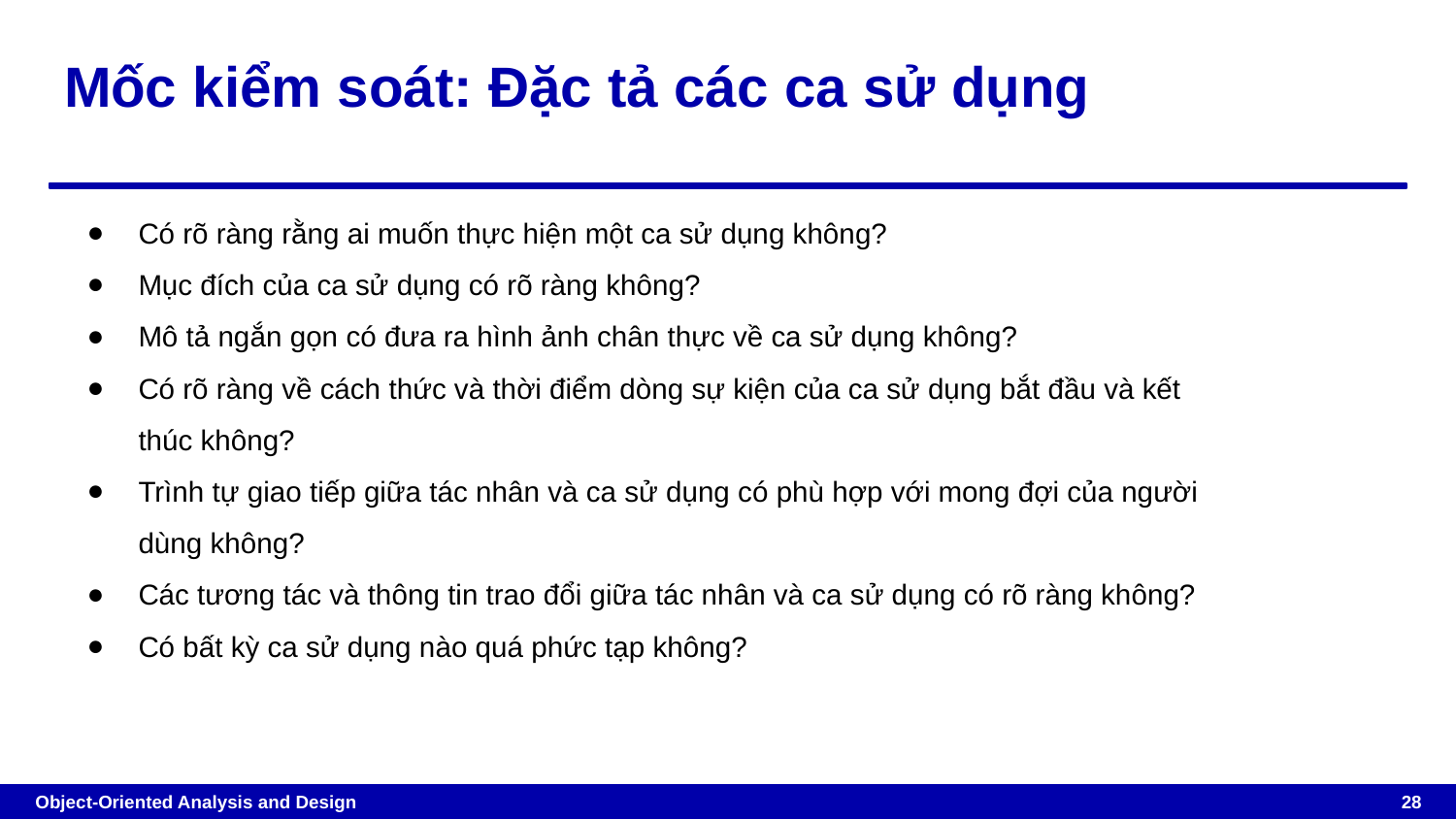

# Mốc kiểm soát: Đặc tả các ca sử dụng
Có rõ ràng rằng ai muốn thực hiện một ca sử dụng không?
Mục đích của ca sử dụng có rõ ràng không?
Mô tả ngắn gọn có đưa ra hình ảnh chân thực về ca sử dụng không?
Có rõ ràng về cách thức và thời điểm dòng sự kiện của ca sử dụng bắt đầu và kết thúc không?
Trình tự giao tiếp giữa tác nhân và ca sử dụng có phù hợp với mong đợi của người dùng không?
Các tương tác và thông tin trao đổi giữa tác nhân và ca sử dụng có rõ ràng không?
Có bất kỳ ca sử dụng nào quá phức tạp không?

28
Object-Oriented Analysis and Design